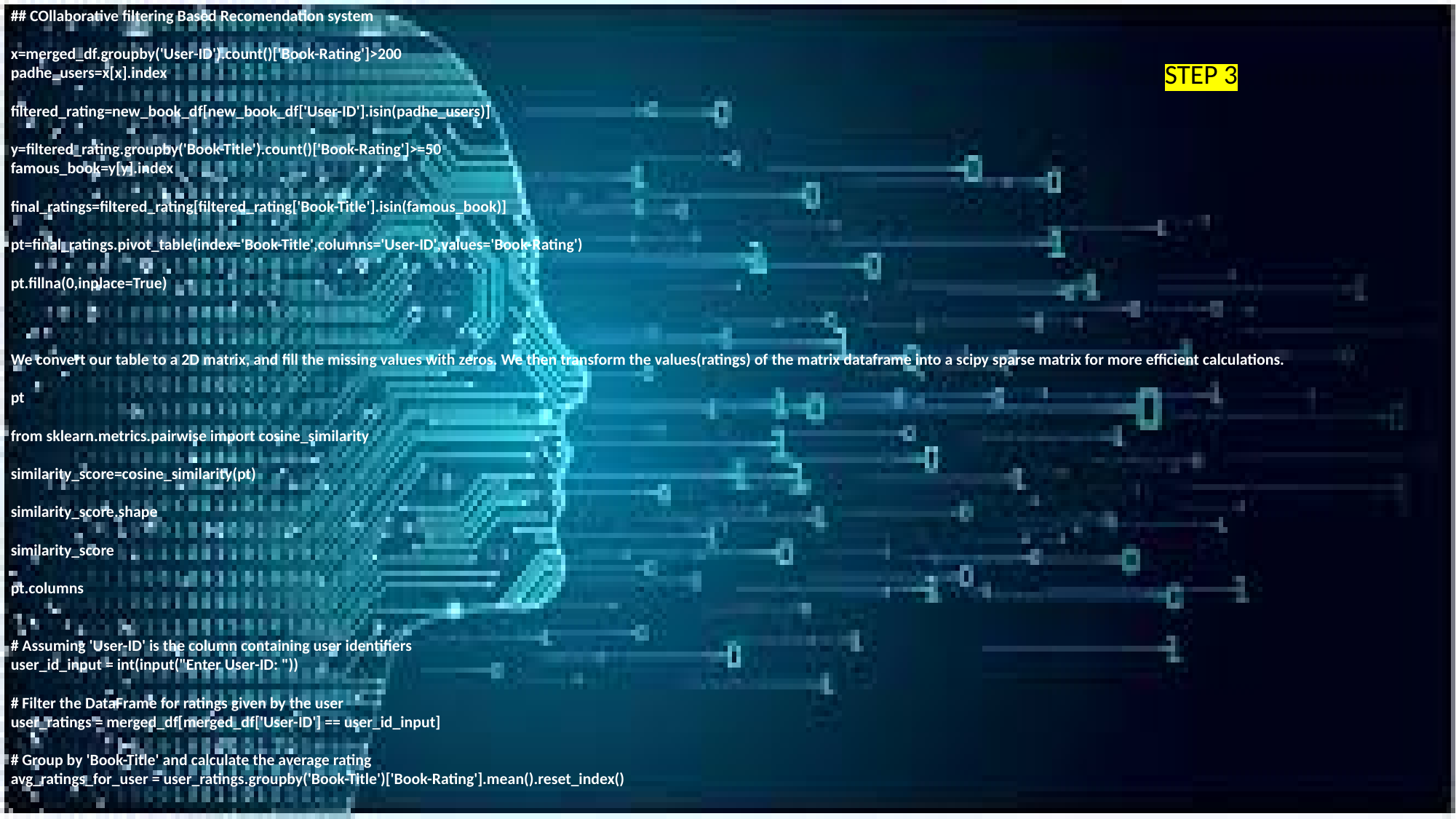

## COllaborative filtering Based Recomendation system

x=merged_df.groupby('User-ID').count()['Book-Rating']>200
padhe_users=x[x].index

filtered_rating=new_book_df[new_book_df['User-ID'].isin(padhe_users)]

y=filtered_rating.groupby('Book-Title').count()['Book-Rating']>=50
famous_book=y[y].index

final_ratings=filtered_rating[filtered_rating['Book-Title'].isin(famous_book)]

pt=final_ratings.pivot_table(index='Book-Title',columns='User-ID',values='Book-Rating')

pt.fillna(0,inplace=True)

We convert our table to a 2D matrix, and fill the missing values with zeros. We then transform the values(ratings) of the matrix dataframe into a scipy sparse matrix for more efficient calculations.

pt

from sklearn.metrics.pairwise import cosine_similarity

similarity_score=cosine_similarity(pt)

similarity_score.shape

similarity_score

pt.columns

# Assuming 'User-ID' is the column containing user identifiers
user_id_input = int(input("Enter User-ID: "))

# Filter the DataFrame for ratings given by the user
user_ratings = merged_df[merged_df['User-ID'] == user_id_input]

# Group by 'Book-Title' and calculate the average rating
avg_ratings_for_user = user_ratings.groupby('Book-Title')['Book-Rating'].mean().reset_index()

STEP 3